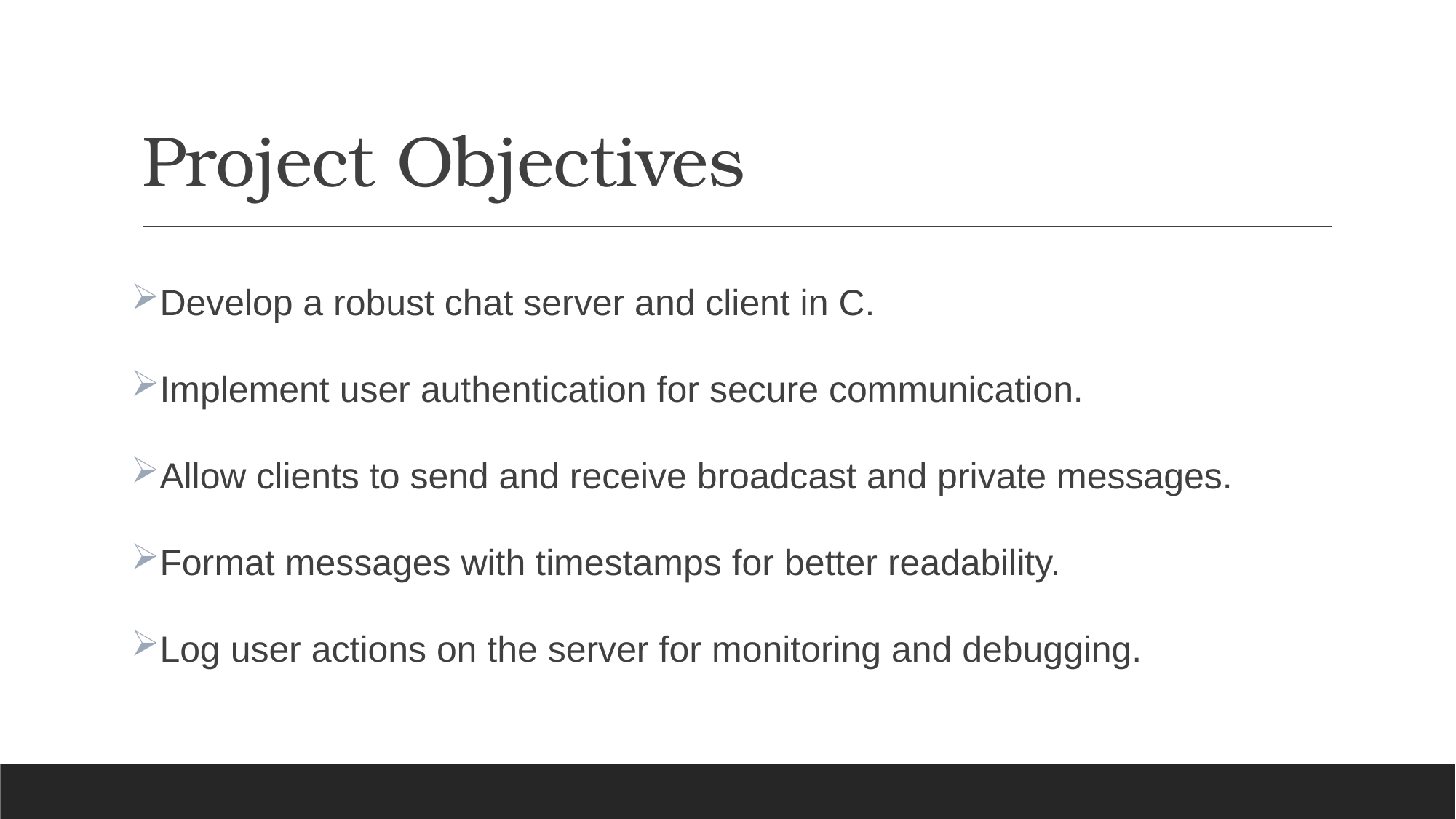

# Project Objectives
Develop a robust chat server and client in C.
Implement user authentication for secure communication.
Allow clients to send and receive broadcast and private messages.
Format messages with timestamps for better readability.
Log user actions on the server for monitoring and debugging.